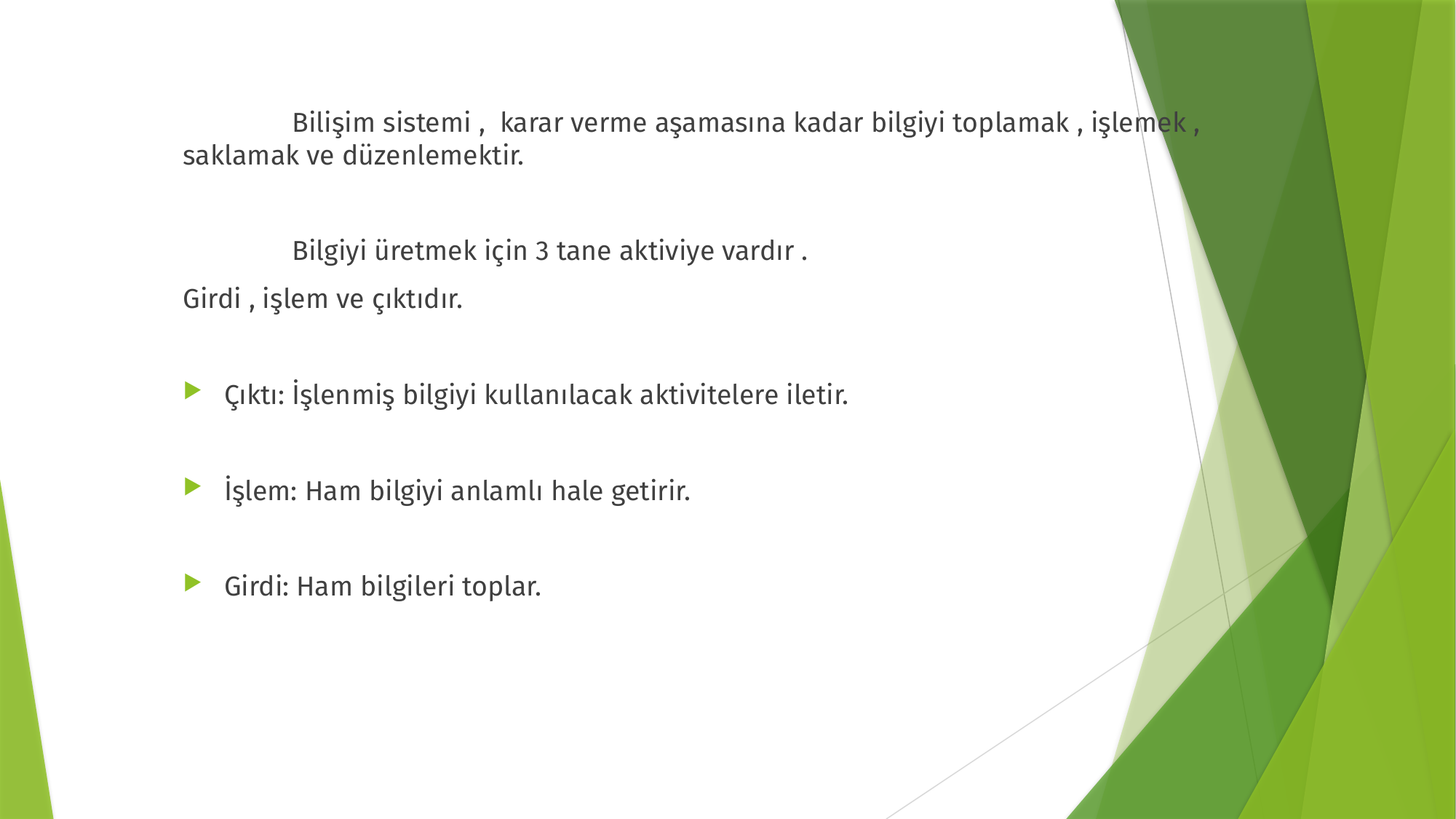

Bilişim sistemi ,  karar verme aşamasına kadar bilgiyi toplamak , işlemek , saklamak ve düzenlemektir.

	Bilgiyi üretmek için 3 tane aktiviye vardır .
Girdi , işlem ve çıktıdır.

Çıktı: İşlenmiş bilgiyi kullanılacak aktivitelere iletir.

İşlem: Ham bilgiyi anlamlı hale getirir.

Girdi: Ham bilgileri toplar.